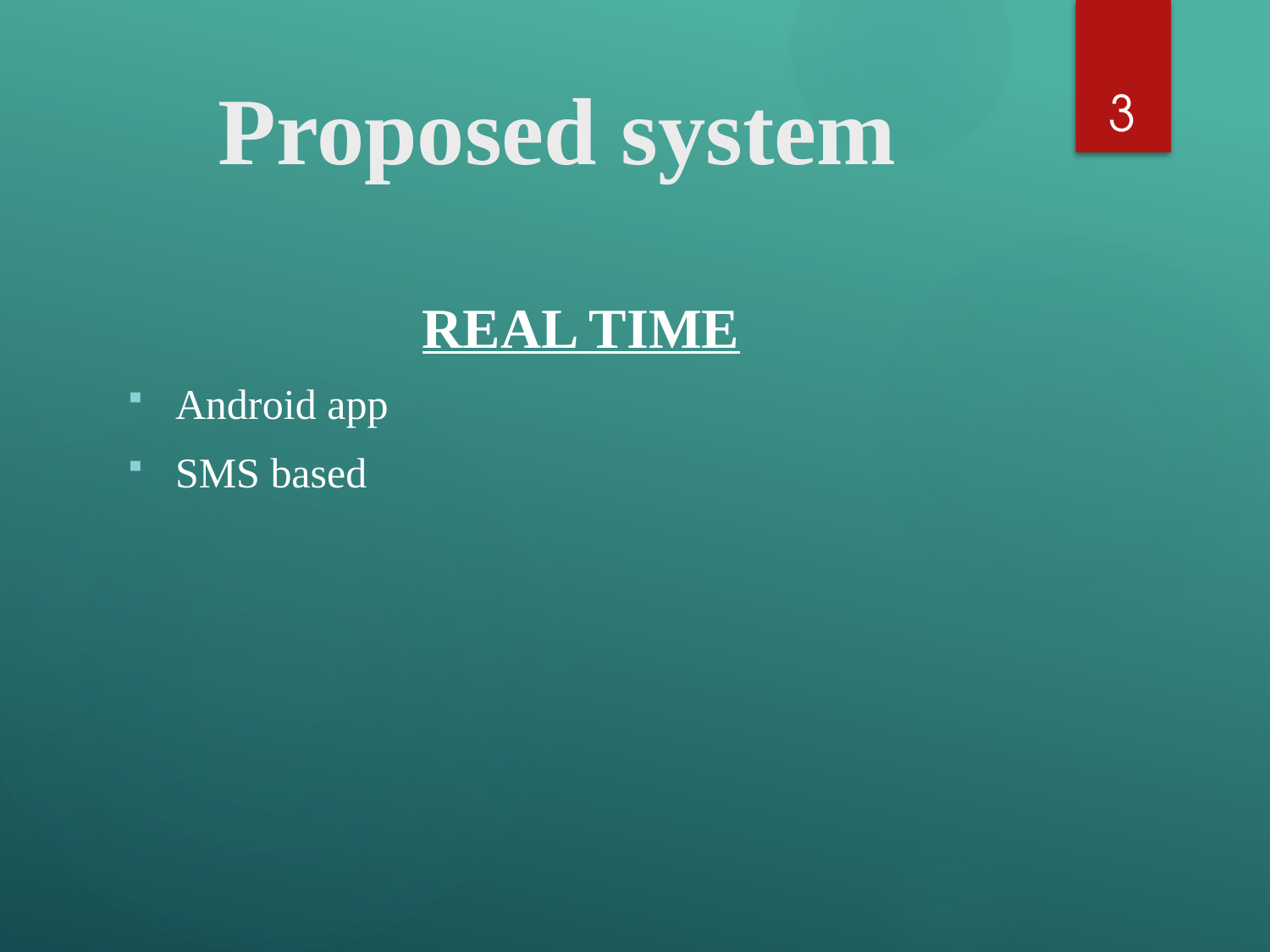

3
# Proposed system
REAL TIME
Android app
SMS based